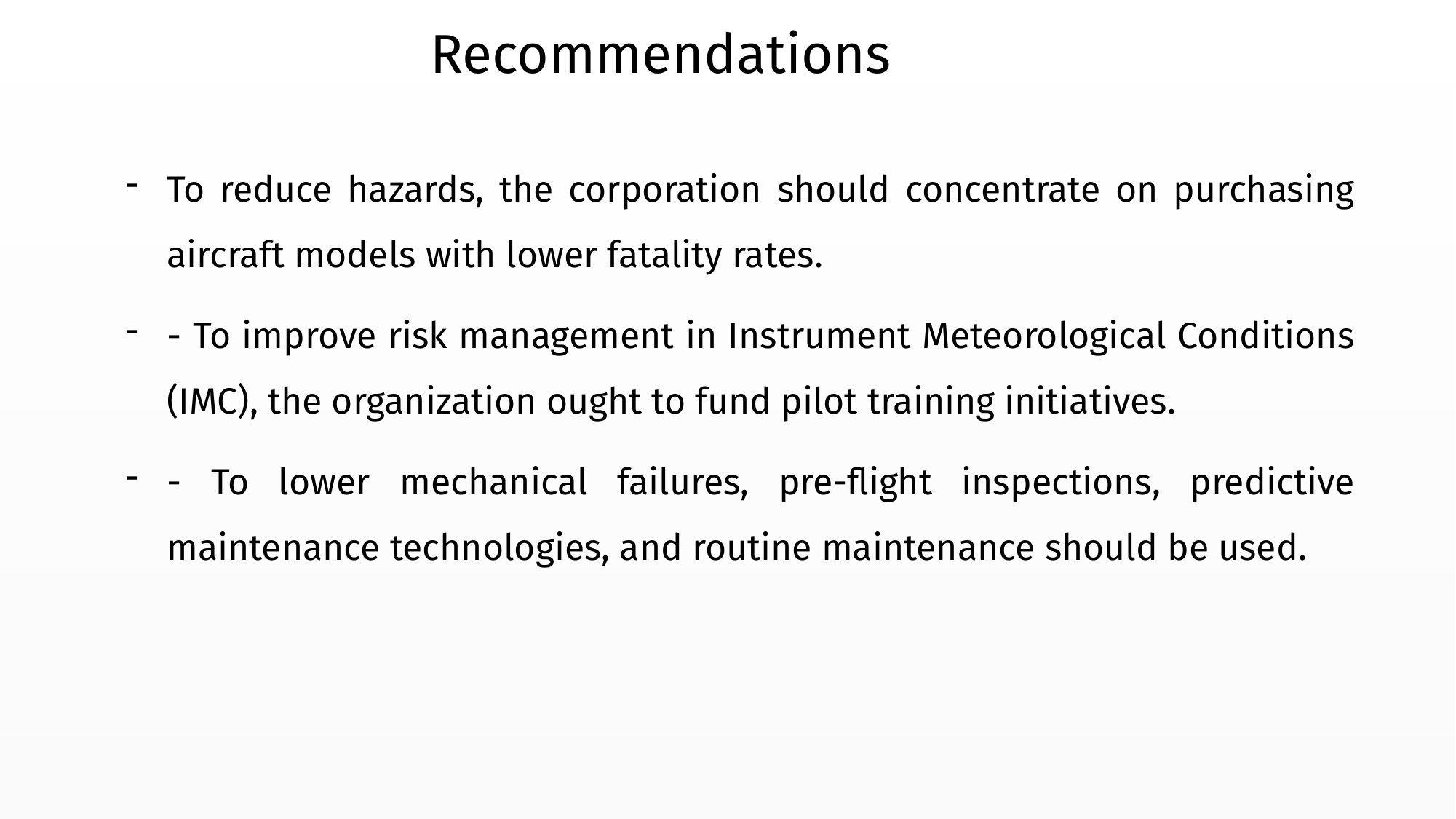

# Recommendations
To reduce hazards, the corporation should concentrate on purchasing aircraft models with lower fatality rates.
- To improve risk management in Instrument Meteorological Conditions (IMC), the organization ought to fund pilot training initiatives.
- To lower mechanical failures, pre-flight inspections, predictive maintenance technologies, and routine maintenance should be used.